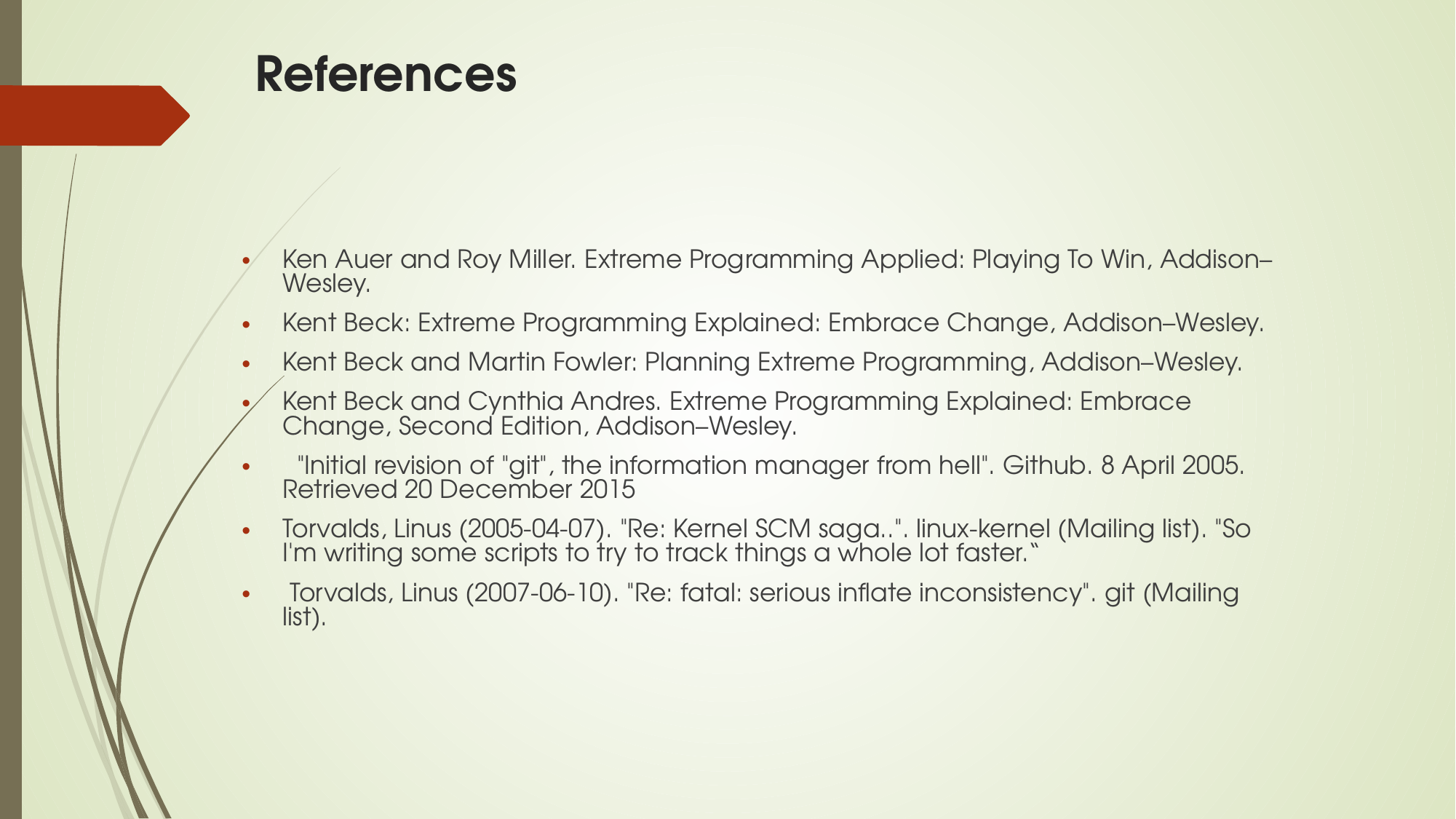

# References
Ken Auer and Roy Miller. Extreme Programming Applied: Playing To Win, Addison–Wesley.
Kent Beck: Extreme Programming Explained: Embrace Change, Addison–Wesley.
Kent Beck and Martin Fowler: Planning Extreme Programming, Addison–Wesley.
Kent Beck and Cynthia Andres. Extreme Programming Explained: Embrace Change, Second Edition, Addison–Wesley.
  "Initial revision of "git", the information manager from hell". Github. 8 April 2005. Retrieved 20 December 2015
Torvalds, Linus (2005-04-07). "Re: Kernel SCM saga..". linux-kernel (Mailing list). "So I'm writing some scripts to try to track things a whole lot faster.“
 Torvalds, Linus (2007-06-10). "Re: fatal: serious inflate inconsistency". git (Mailing list).